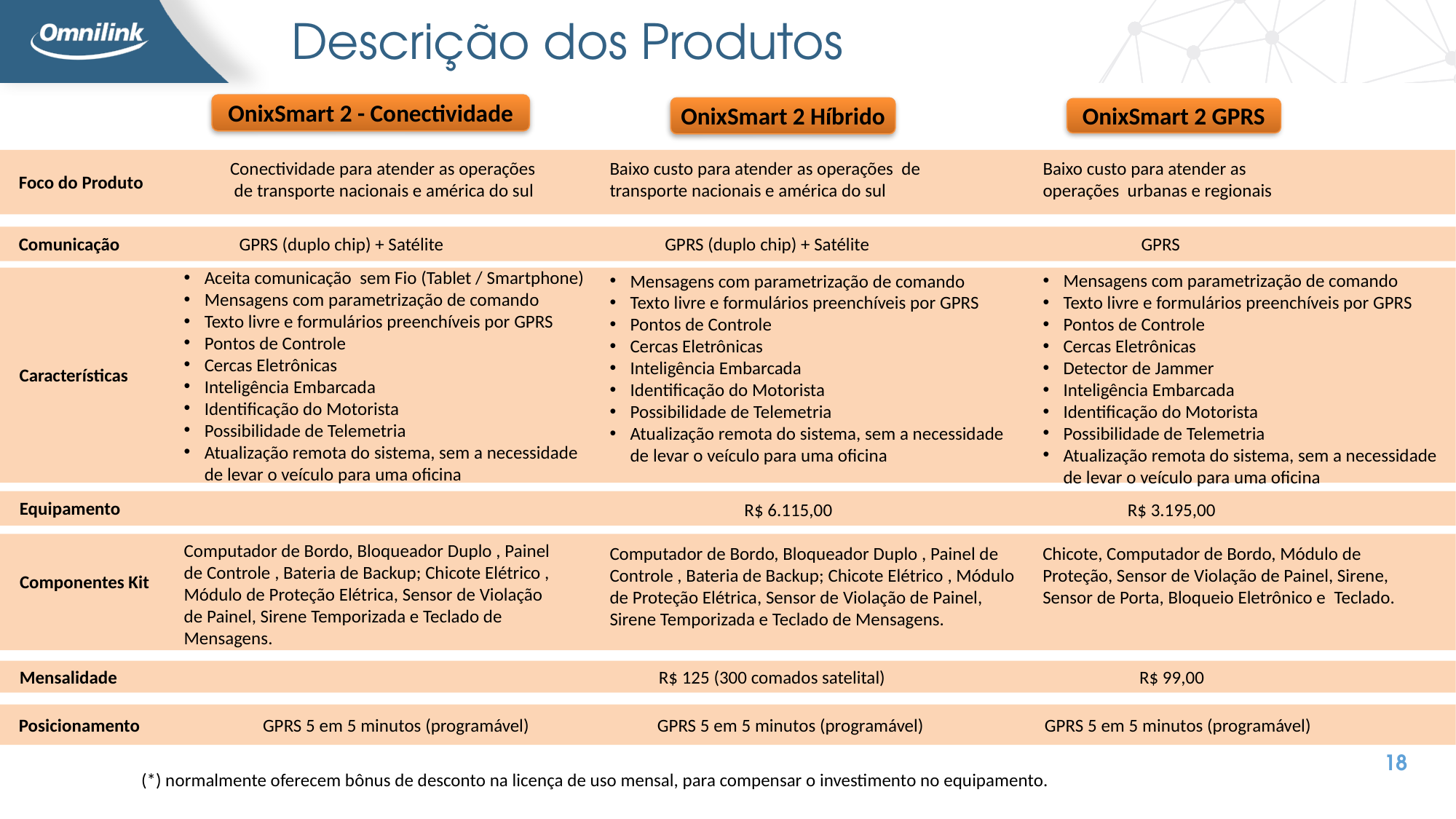

Descrição dos Produtos
OnixSmart 2 - Conectividade

OnixSmart 2 Híbrido

OnixSmart 2 GPRS

Conectividade para atender as operações  de transporte nacionais e américa do sul
Baixo custo para atender as operações  de transporte nacionais e américa do sul
Baixo custo para atender as operações  urbanas e regionais
Foco do Produto

Comunicação
GPRS (duplo chip) + Satélite
GPRS (duplo chip) + Satélite
GPRS
Aceita comunicação  sem Fio (Tablet / Smartphone)
Mensagens com parametrização de comando
Texto livre e formulários preenchíveis por GPRS
Pontos de Controle
Cercas Eletrônicas
Inteligência Embarcada
Identificação do Motorista
Possibilidade de Telemetria
Atualização remota do sistema, sem a necessidade de levar o veículo para uma oficina
Mensagens com parametrização de comando
Texto livre e formulários preenchíveis por GPRS
Pontos de Controle
Cercas Eletrônicas
Inteligência Embarcada
Identificação do Motorista
Possibilidade de Telemetria
Atualização remota do sistema, sem a necessidade de levar o veículo para uma oficina
Mensagens com parametrização de comando
Texto livre e formulários preenchíveis por GPRS
Pontos de Controle
Cercas Eletrônicas
Detector de Jammer
Inteligência Embarcada
Identificação do Motorista
Possibilidade de Telemetria
Atualização remota do sistema, sem a necessidade de levar o veículo para uma oficina

Características

Equipamento
R$ 6.115,00
R$ 3.195,00
Computador de Bordo, Bloqueador Duplo , Painel de Controle , Bateria de Backup; Chicote Elétrico , Módulo de Proteção Elétrica, Sensor de Violação de Painel, Sirene Temporizada e Teclado de Mensagens.

Computador de Bordo, Bloqueador Duplo , Painel de Controle , Bateria de Backup; Chicote Elétrico , Módulo de Proteção Elétrica, Sensor de Violação de Painel, Sirene Temporizada e Teclado de Mensagens.
Chicote, Computador de Bordo, Módulo de Proteção, Sensor de Violação de Painel, Sirene, Sensor de Porta, Bloqueio Eletrônico e  Teclado.
Componentes Kit
Mensalidade
R$ 125 (300 comados satelital)
R$ 99,00

Posicionamento
GPRS 5 em 5 minutos (programável)
GPRS 5 em 5 minutos (programável)
GPRS 5 em 5 minutos (programável)
(*) normalmente oferecem bônus de desconto na licença de uso mensal, para compensar o investimento no equipamento.